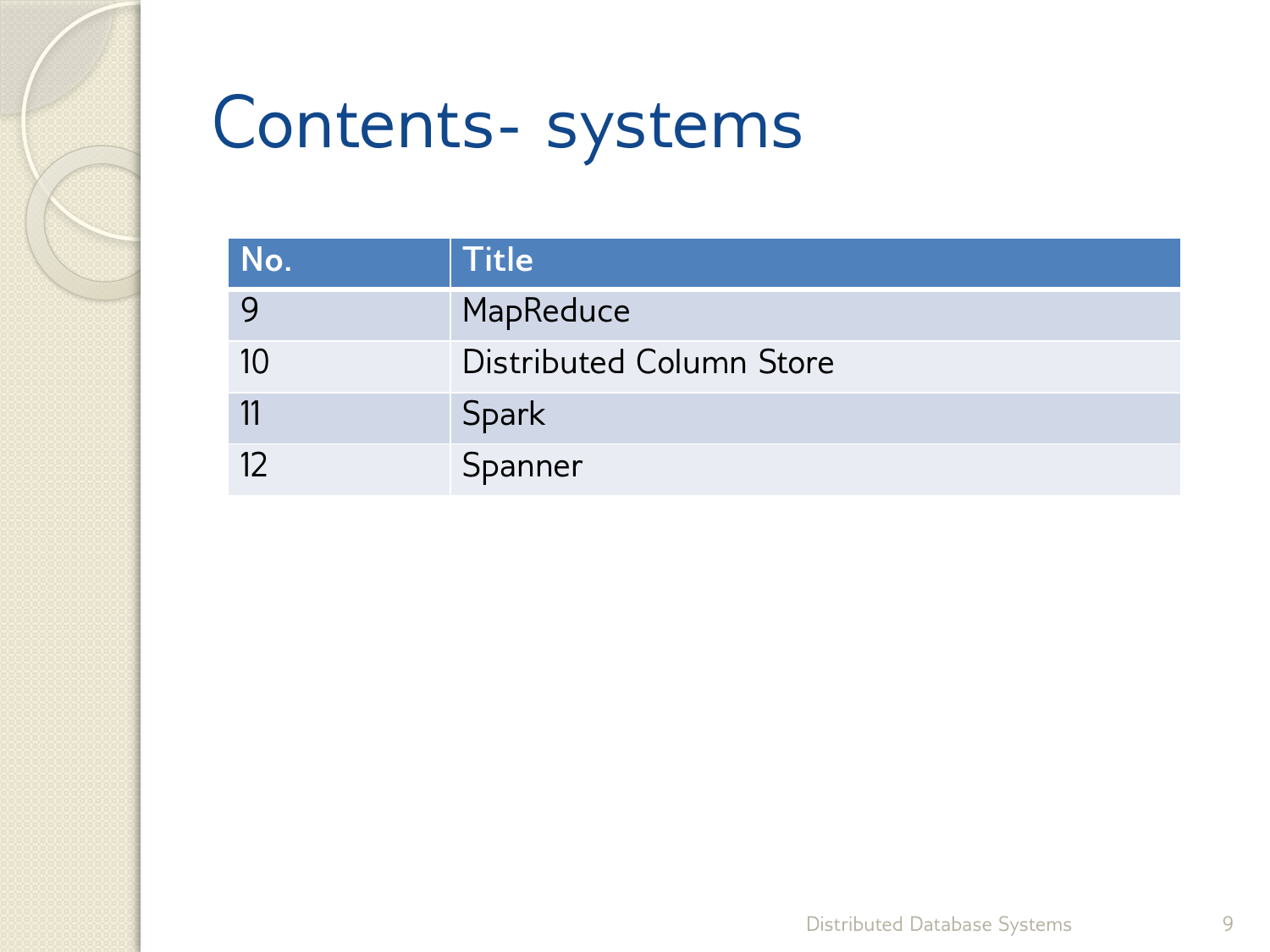

# Contents- systems
| No. | Title |
| --- | --- |
| 9 | MapReduce |
| 10 | Distributed Column Store |
| 11 | Spark |
| 12 | Spanner |
Distributed Database Systems
9